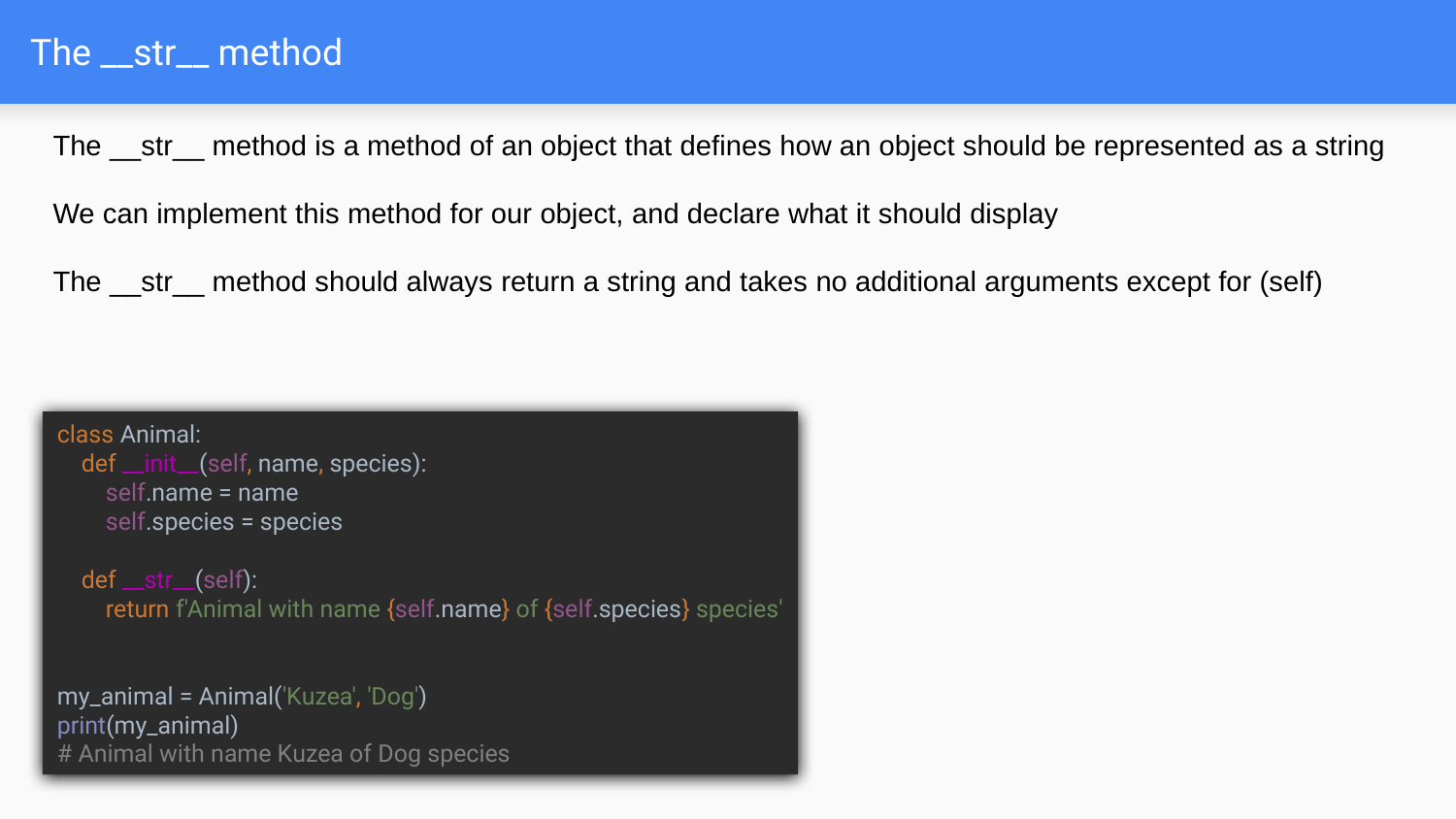

# The __str__ method
The __str__ method is a method of an object that defines how an object should be represented as a string

We can implement this method for our object, and declare what it should display

The __str__ method should always return a string and takes no additional arguments except for (self)
class Animal:
    def __init__(self, name, species):
        self.name = name
        self.species = species
    def __str__(self):
        return f'Animal with name {self.name} of {self.species} species'
my_animal = Animal('Kuzea', 'Dog')
print(my_animal)
# Animal with name Kuzea of Dog species